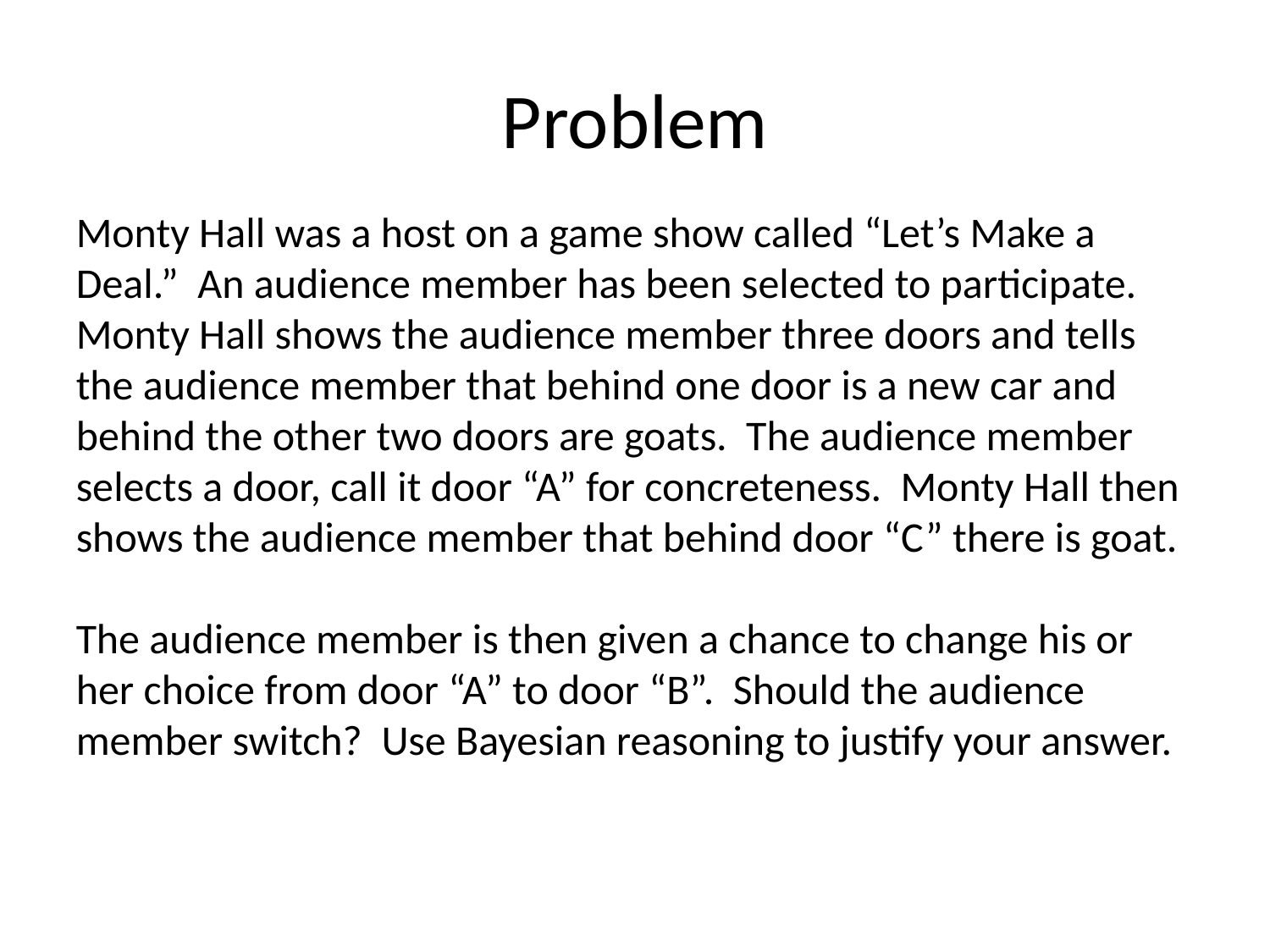

# Problem
Monty Hall was a host on a game show called “Let’s Make a Deal.”  An audience member has been selected to participate.  Monty Hall shows the audience member three doors and tells the audience member that behind one door is a new car and behind the other two doors are goats.  The audience member selects a door, call it door “A” for concreteness.  Monty Hall then shows the audience member that behind door “C” there is goat.

The audience member is then given a chance to change his or her choice from door “A” to door “B”.  Should the audience member switch?  Use Bayesian reasoning to justify your answer.